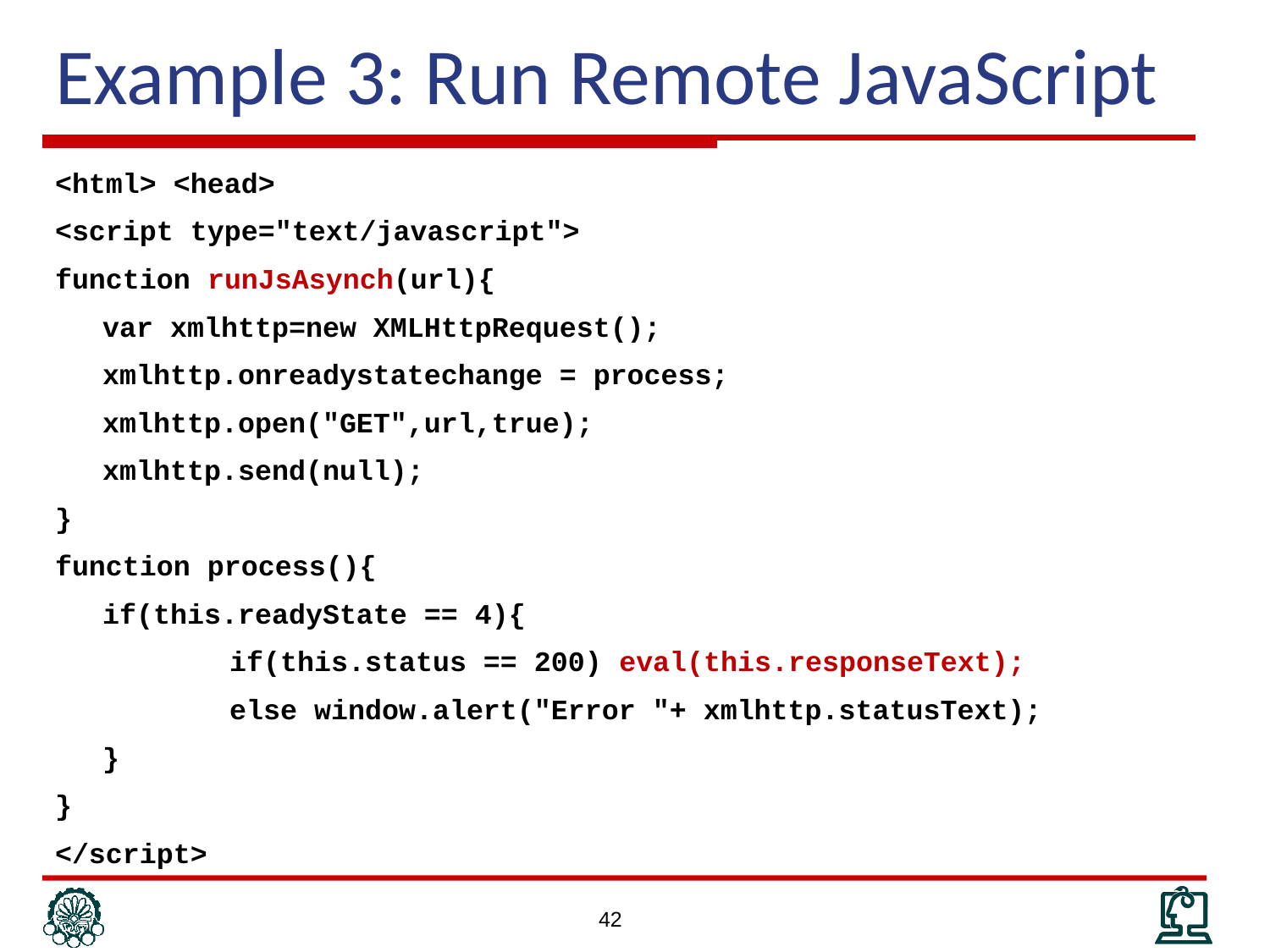

# Example 3: Run Remote JavaScript
<html> <head>
<script type="text/javascript">
function runJsAsynch(url){
	var xmlhttp=new XMLHttpRequest();
	xmlhttp.onreadystatechange = process;
	xmlhttp.open("GET",url,true);
	xmlhttp.send(null);
}
function process(){
	if(this.readyState == 4){
		if(this.status == 200) eval(this.responseText);
		else window.alert("Error "+ xmlhttp.statusText);
	}
}
</script>
42